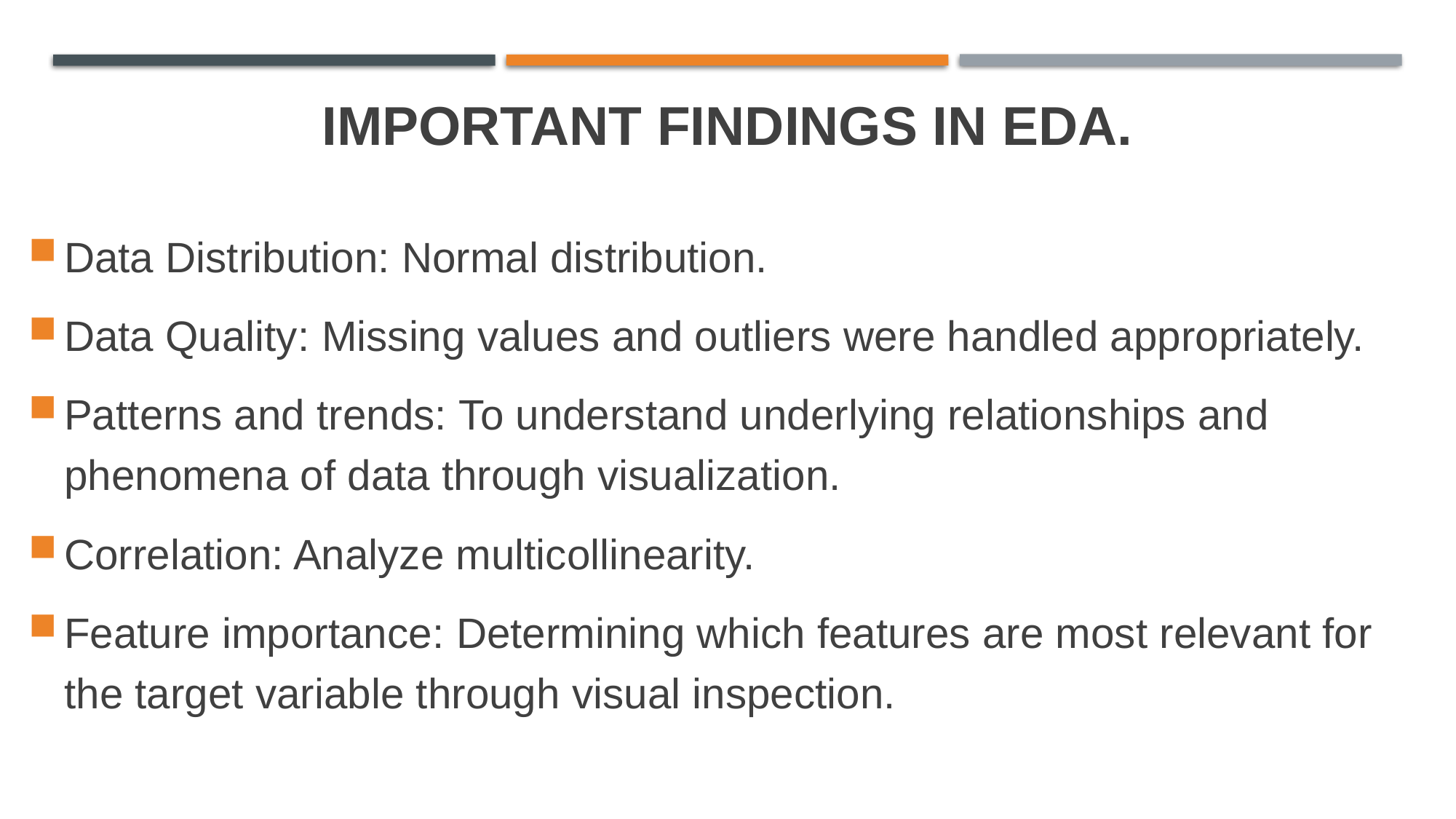

# Important Findings in EDA.
Data Distribution: Normal distribution.
Data Quality: Missing values and outliers were handled appropriately.
Patterns and trends: To understand underlying relationships and phenomena of data through visualization.
Correlation: Analyze multicollinearity.
Feature importance: Determining which features are most relevant for the target variable through visual inspection.